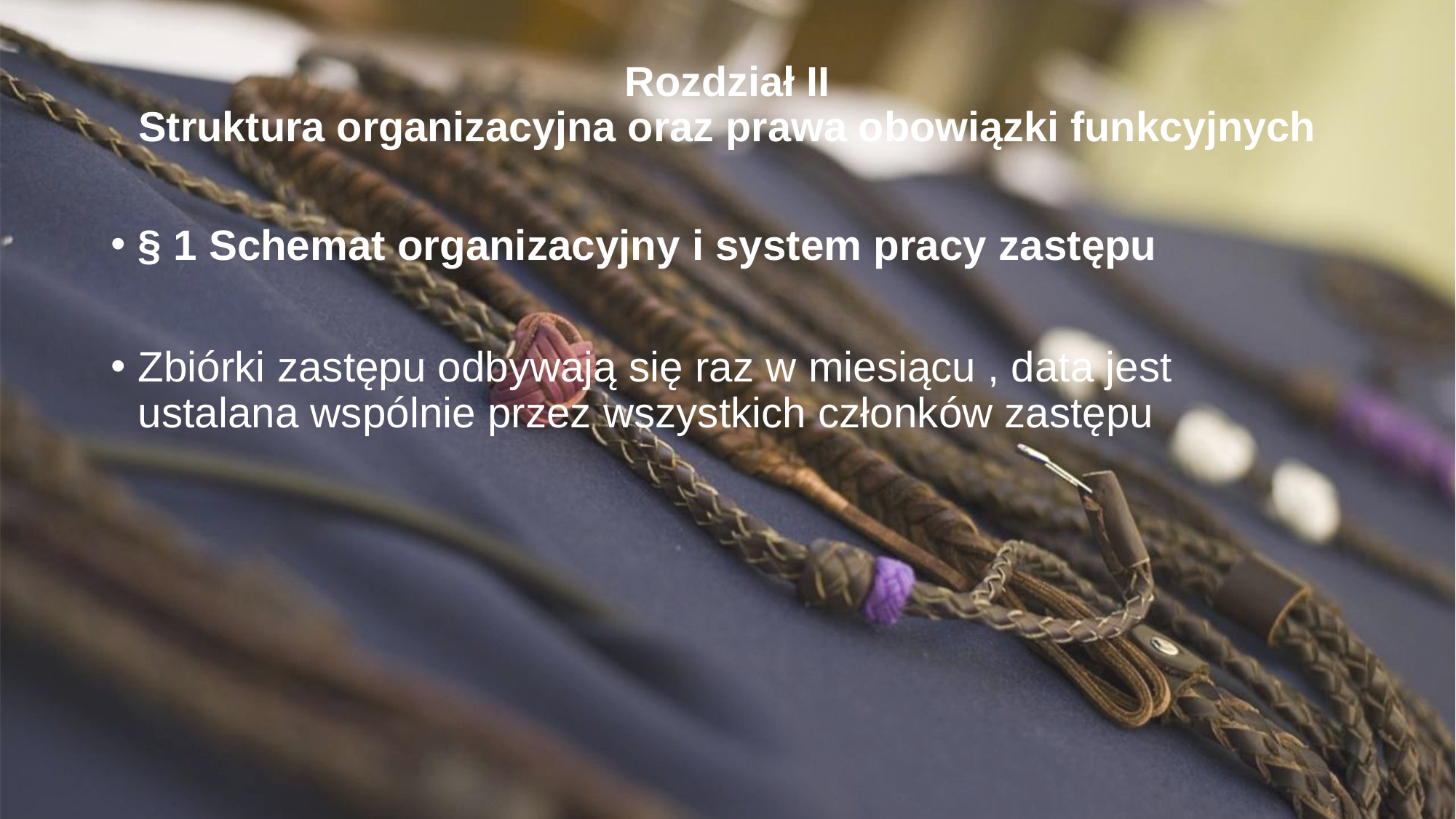

# Rozdział II Struktura organizacyjna oraz prawa obowiązki funkcyjnych
§ 1 Schemat organizacyjny i system pracy zastępu

Zbiórki zastępu odbywają się raz w miesiącu , data jest ustalana wspólnie przez wszystkich członków zastępu